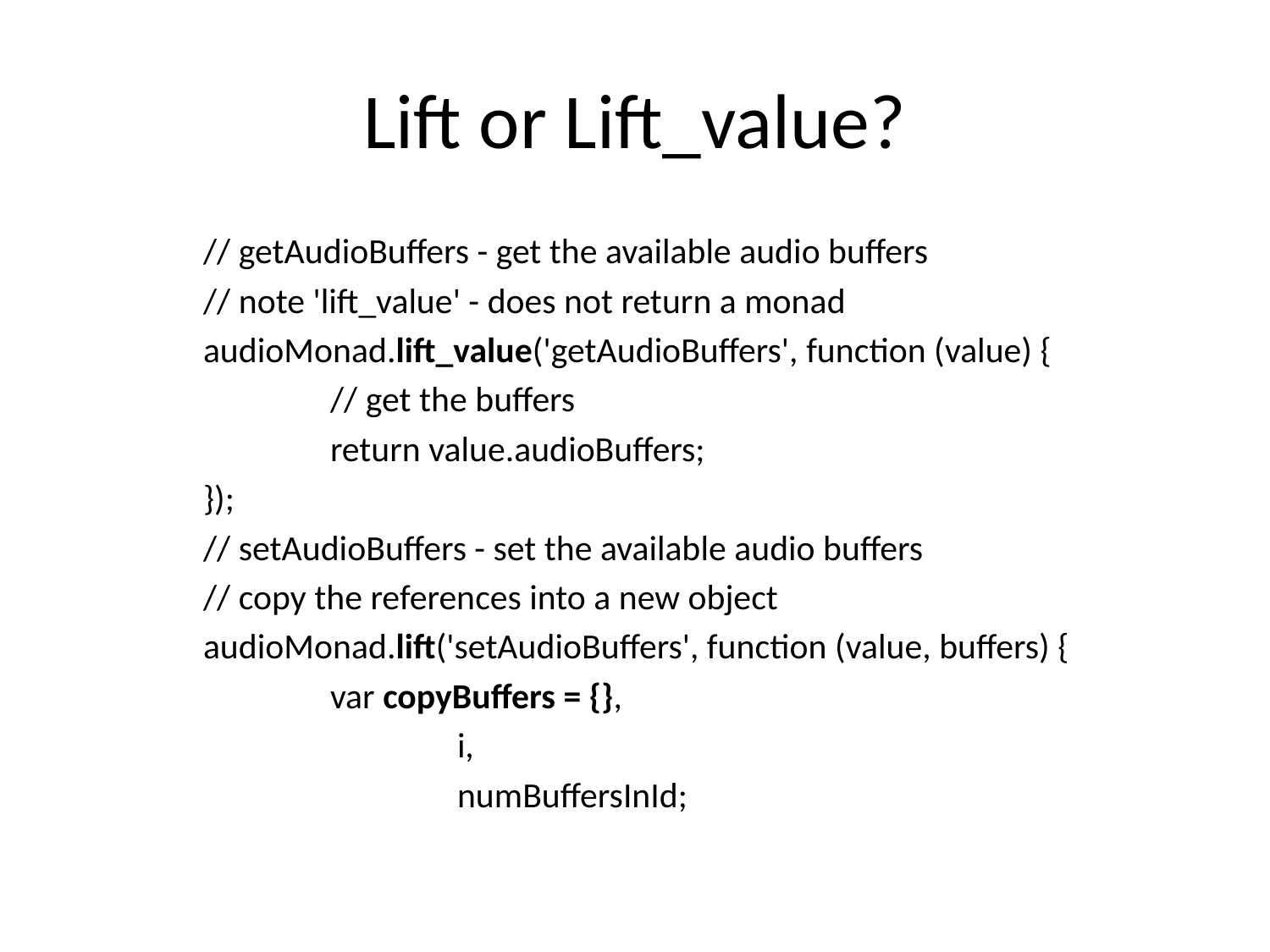

# Lift or Lift_value?
	// getAudioBuffers - get the available audio buffers
	// note 'lift_value' - does not return a monad
	audioMonad.lift_value('getAudioBuffers', function (value) {
		// get the buffers
		return value.audioBuffers;
	});
	// setAudioBuffers - set the available audio buffers
	// copy the references into a new object
	audioMonad.lift('setAudioBuffers', function (value, buffers) {
		var copyBuffers = {},
			i,
			numBuffersInId;